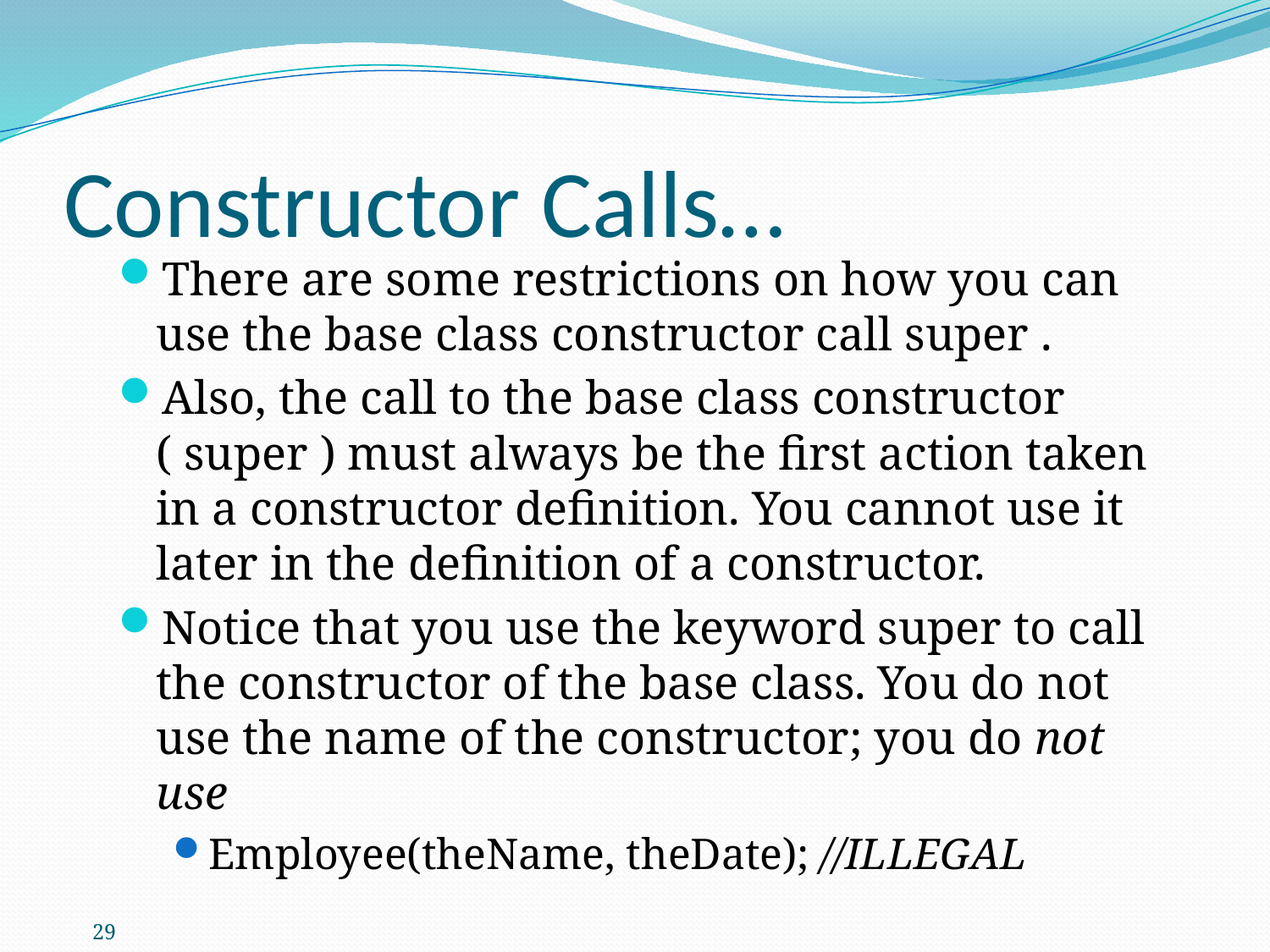

# Constructor Calls…
There are some restrictions on how you can use the base class constructor call super .
Also, the call to the base class constructor ( super ) must always be the first action taken in a constructor definition. You cannot use it later in the definition of a constructor.
Notice that you use the keyword super to call the constructor of the base class. You do not use the name of the constructor; you do not use
Employee(theName, theDate); //ILLEGAL
29